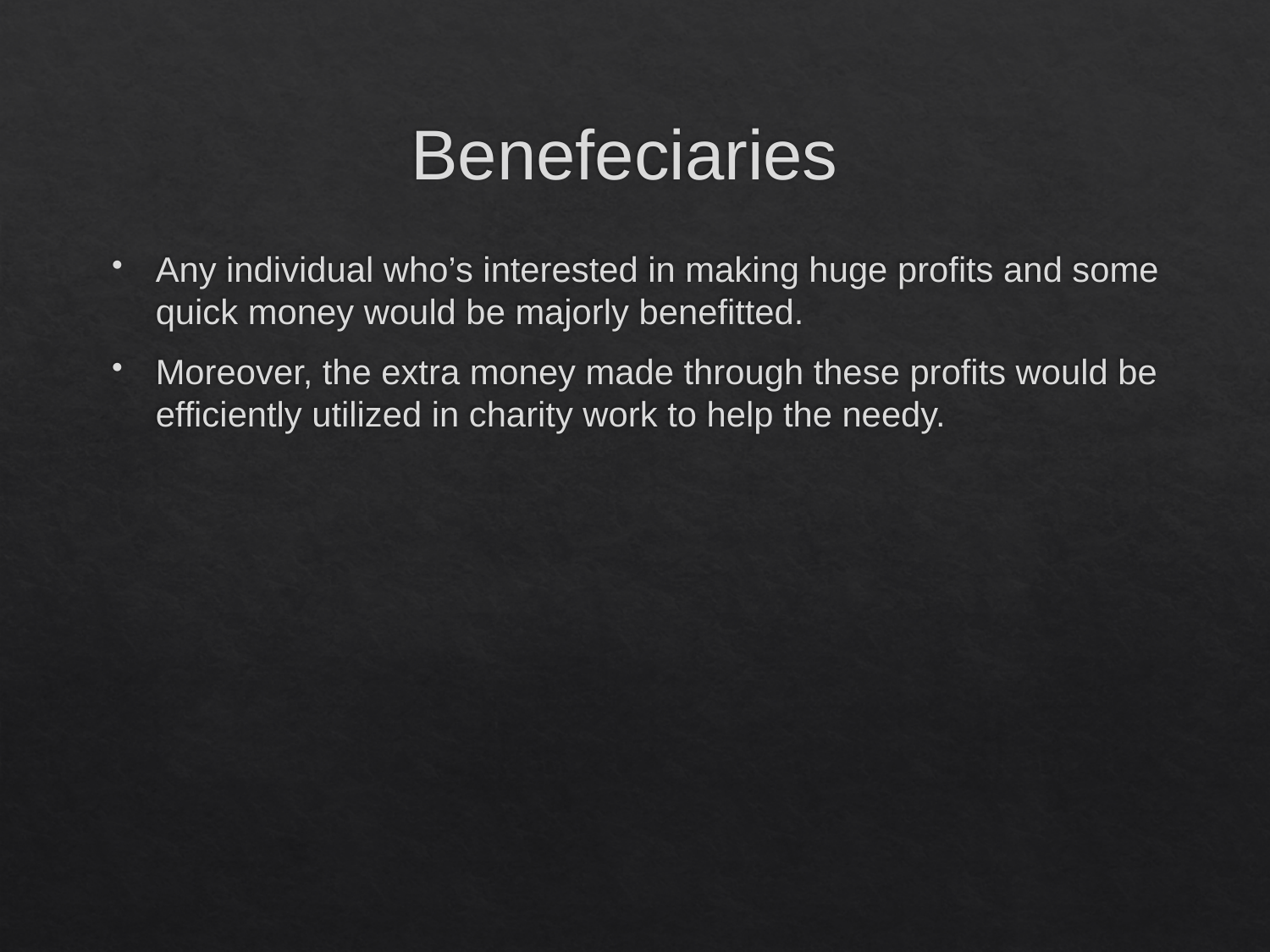

# Benefeciaries
Any individual who’s interested in making huge profits and some quick money would be majorly benefitted.
Moreover, the extra money made through these profits would be efficiently utilized in charity work to help the needy.